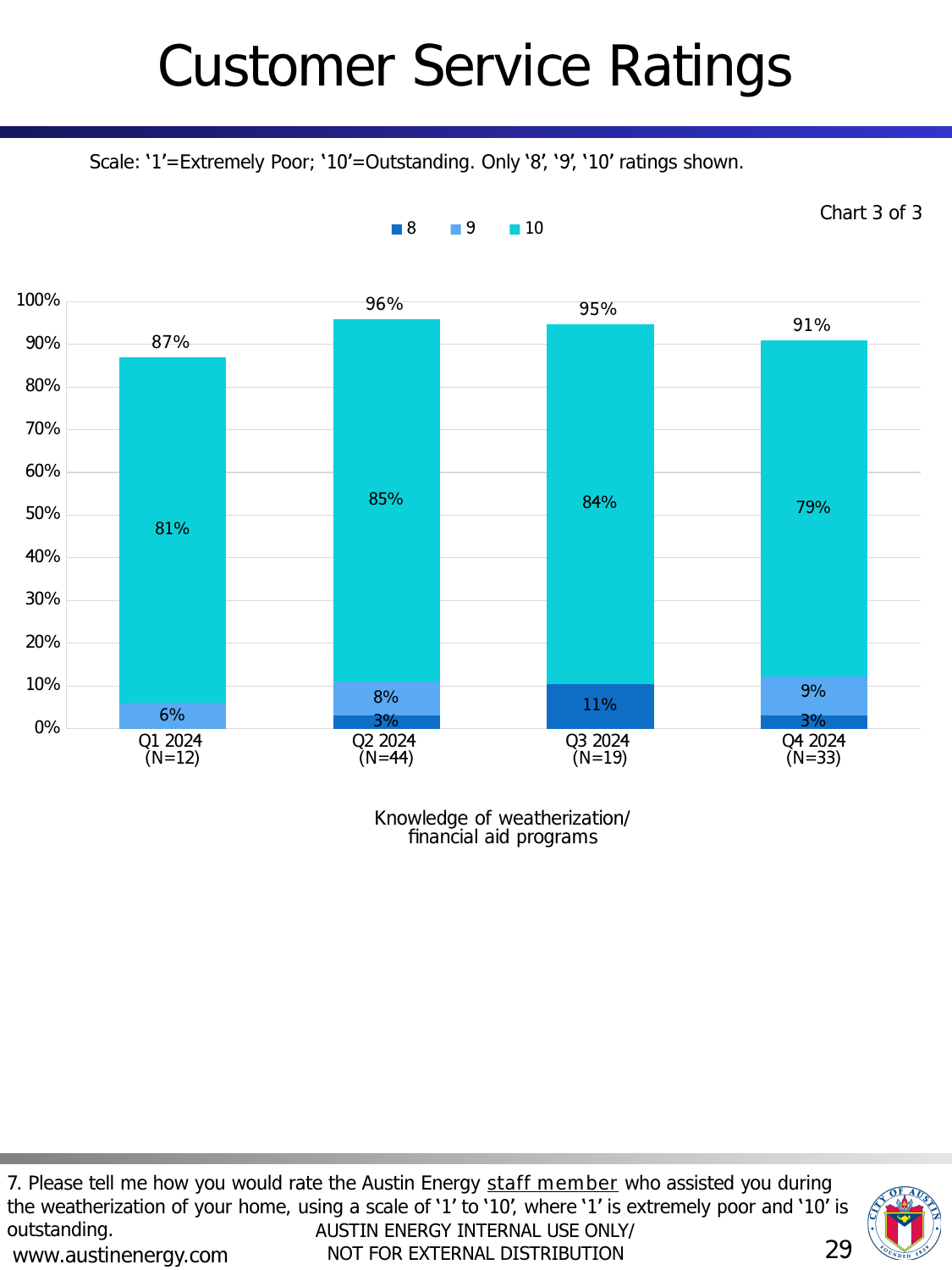

# Customer Service Ratings
Scale: ‘1’=Extremely Poor; ‘10’=Outstanding. Only ‘8’, ‘9’, ‘10’ ratings shown.

### Chart

| Category | 8 | 9 | 10 | sum of displayed values |
|---|---|---|---|---|
| Q1 2024
(N=12) | None | 0.06 | 0.81 | 0.8700000000000001 |
| Q2 2024
(N=44) | 0.03 | 0.08 | 0.85 | 0.96 |
| Q3 2024
(N=19) | 0.10526315789473684 | None | 0.8421052631578947 | 0.95 |
| Q4 2024
(N=33) | 0.030303030303030304 | 0.09090909090909091 | 0.7878787878787878 | 0.9090909090909091 |
Chart 3 of 3
7. Please tell me how you would rate the Austin Energy staff member who assisted you during the weatherization of your home, using a scale of ‘1’ to ‘10’, where ‘1’ is extremely poor and ‘10’ is outstanding.
29